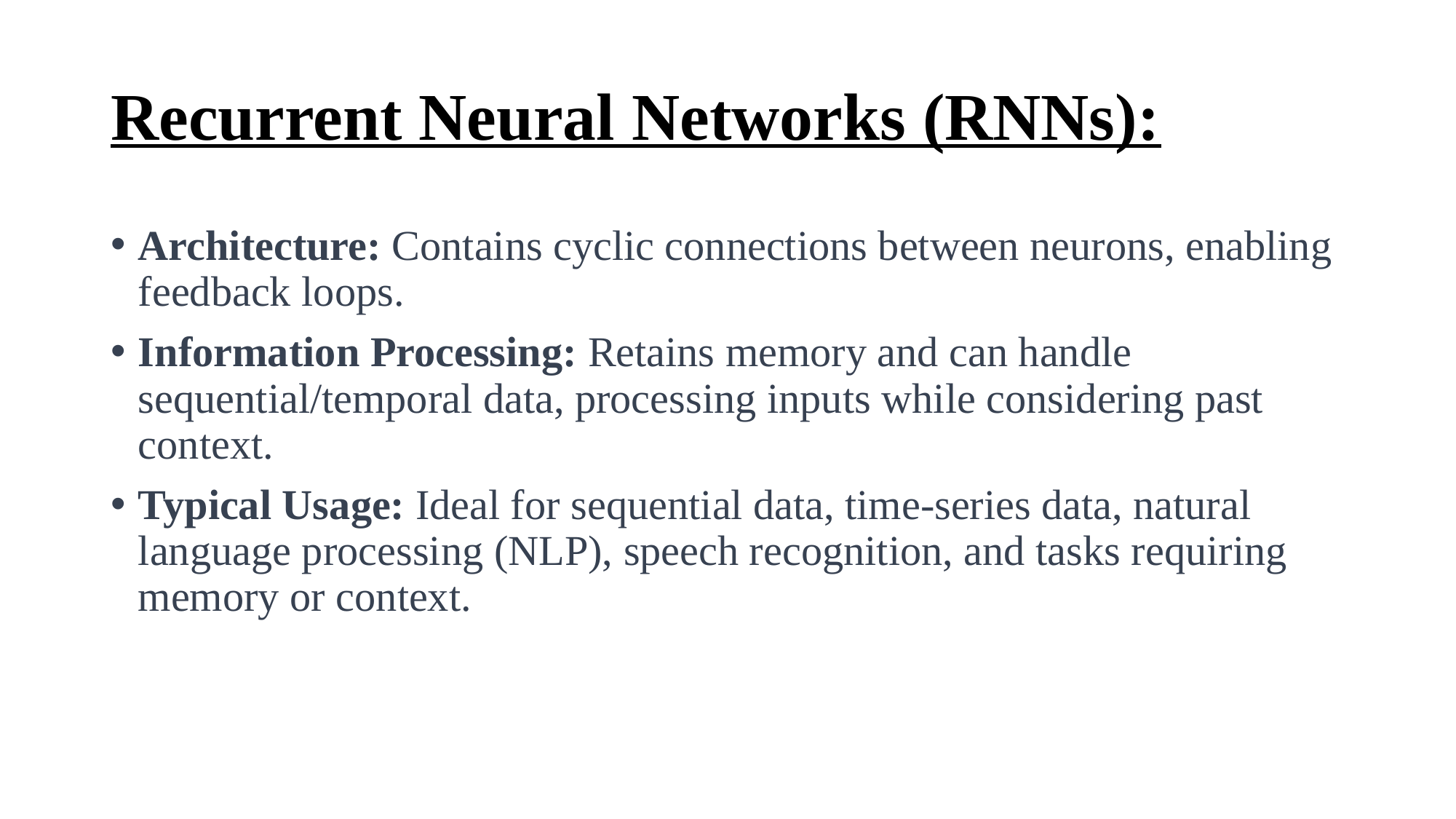

# Recurrent Neural Networks (RNNs):
Architecture: Contains cyclic connections between neurons, enabling feedback loops.
Information Processing: Retains memory and can handle sequential/temporal data, processing inputs while considering past context.
Typical Usage: Ideal for sequential data, time-series data, natural language processing (NLP), speech recognition, and tasks requiring memory or context.